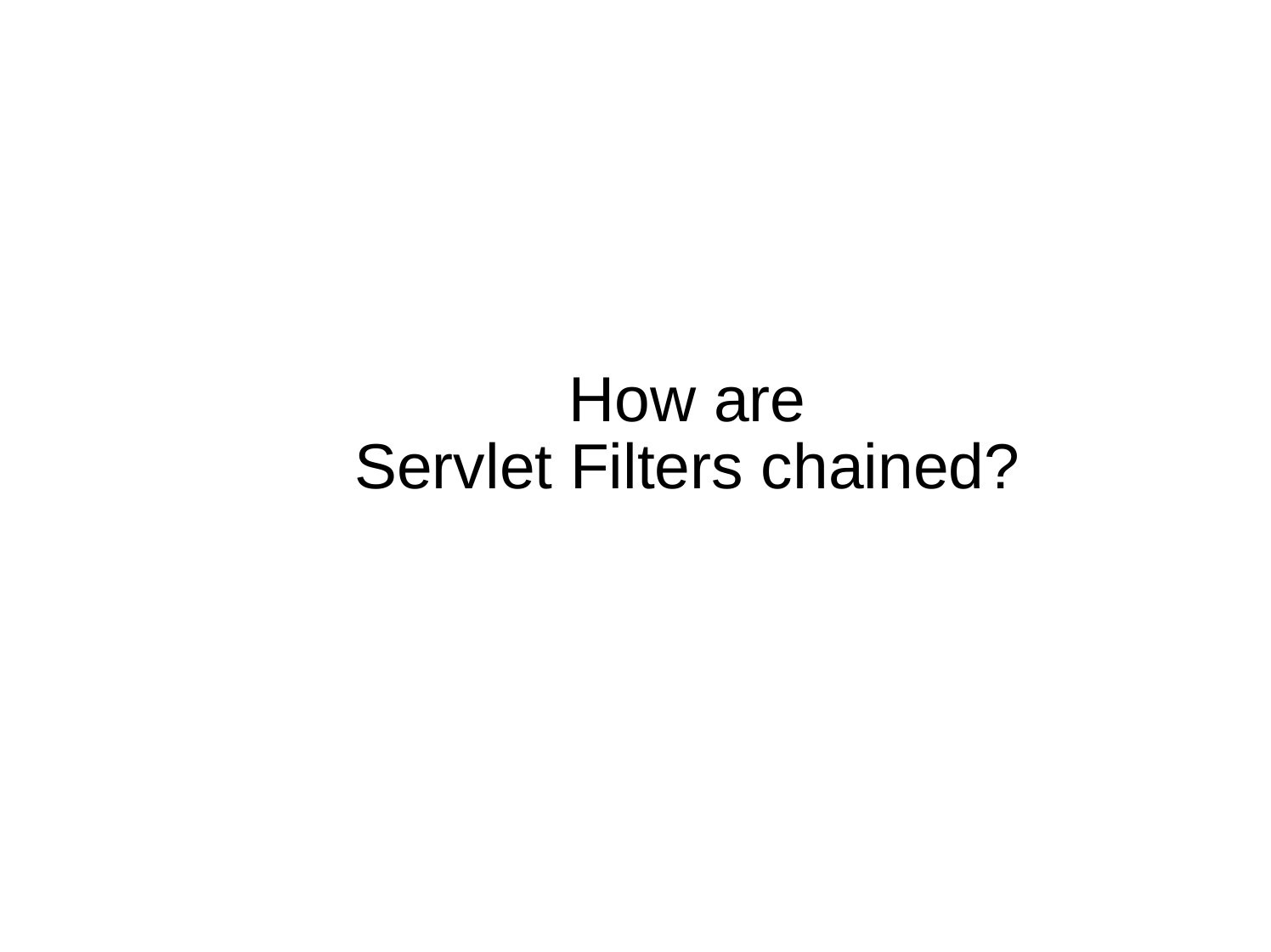

Antrix Consultancy Services

How are

Servlet Filters chained?

Madhusudhanan.P.K.